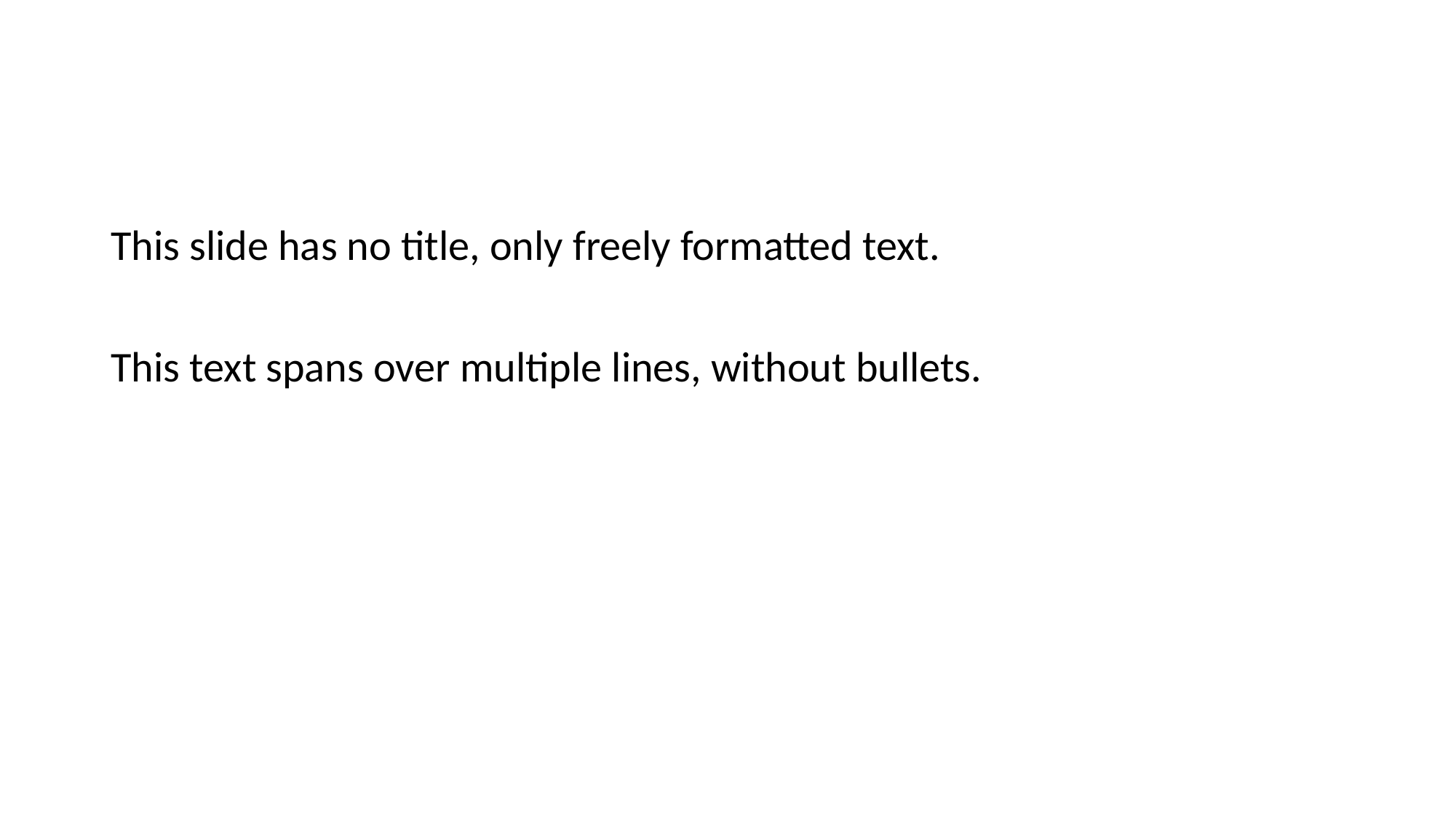

#
This slide has no title, only freely formatted text.

This text spans over multiple lines, without bullets.